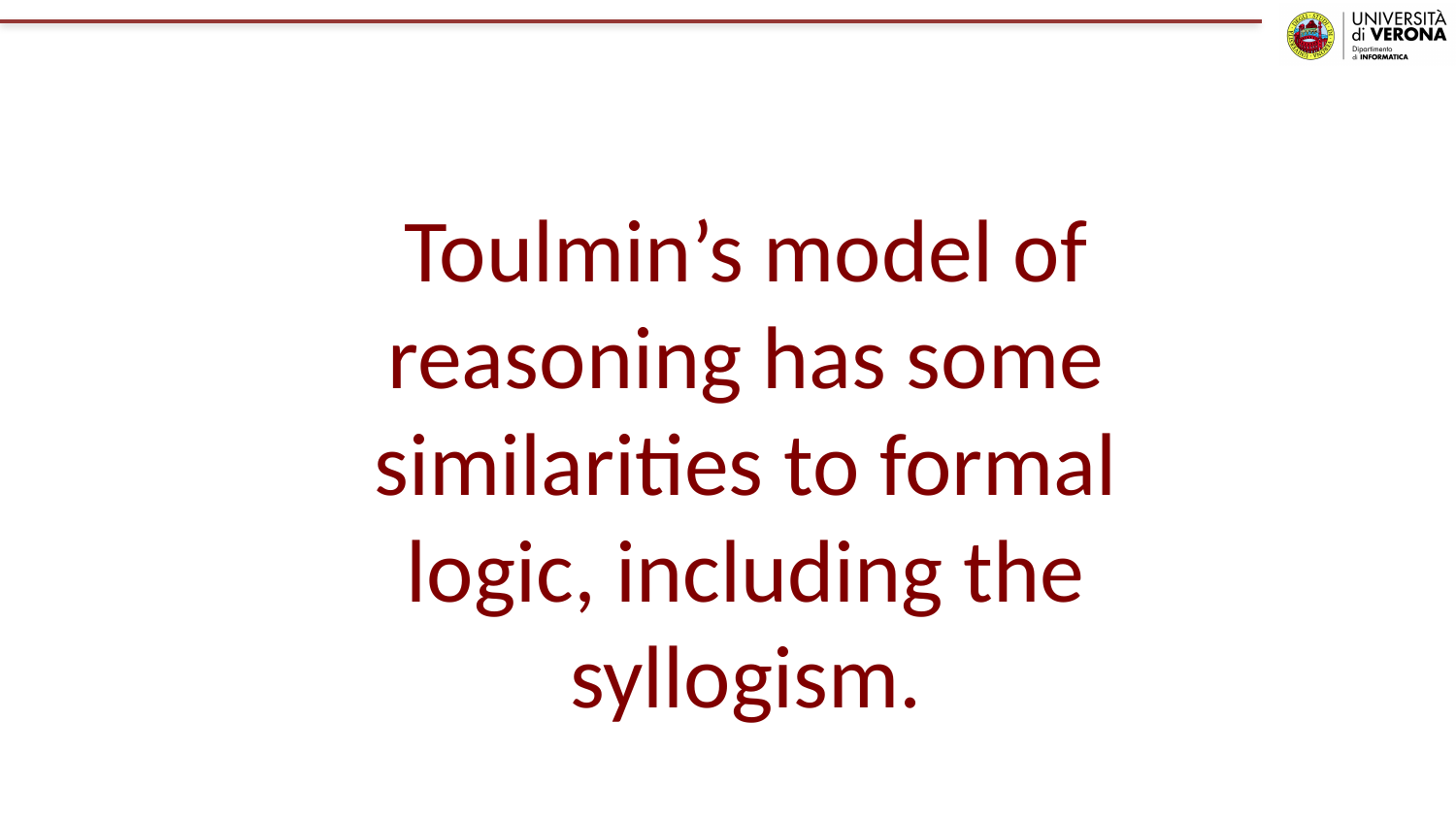

# Toulmin’s model of reasoning has some similarities to formal logic, including the syllogism.